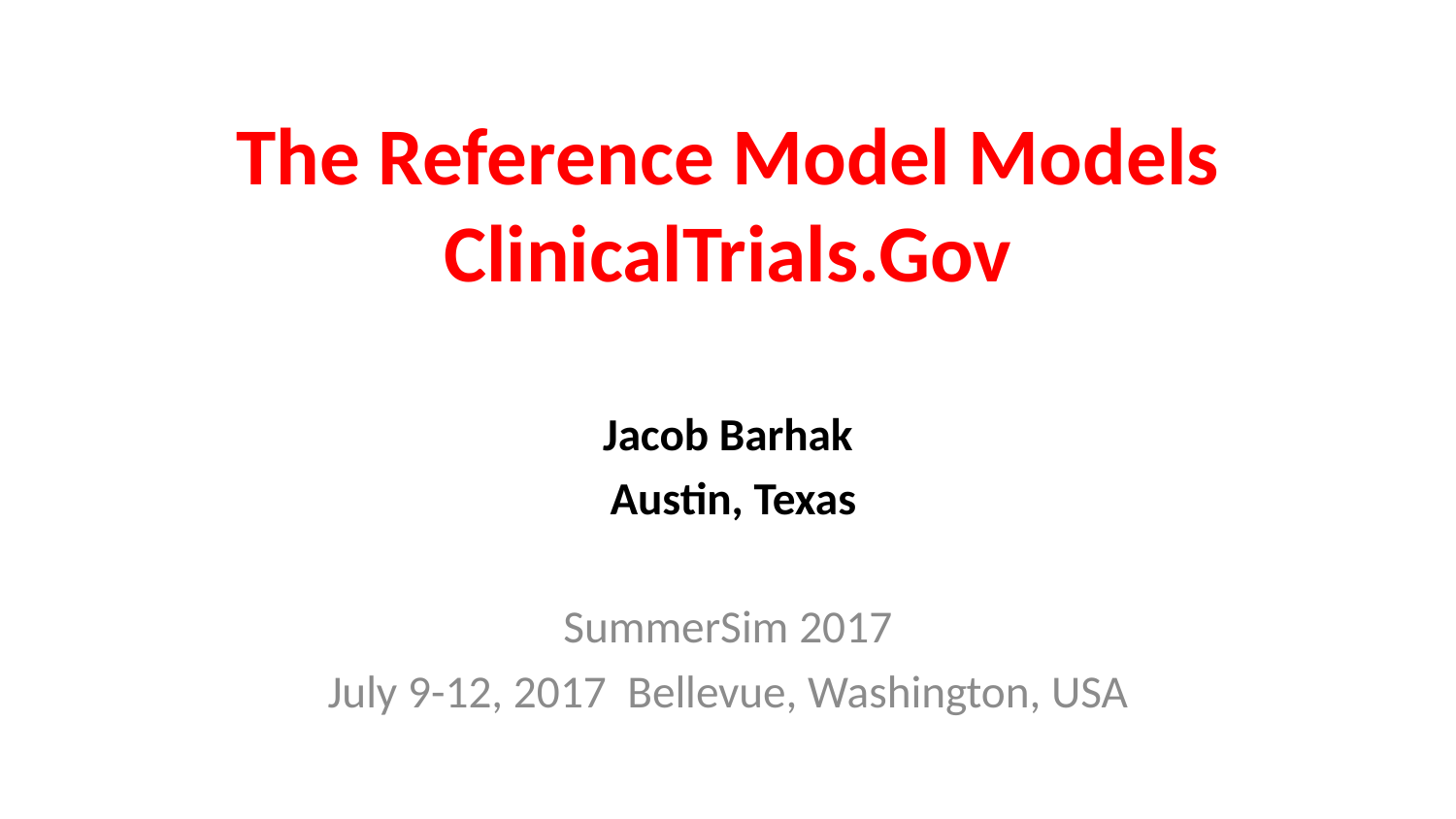

# The Reference Model Models ClinicalTrials.Gov
Jacob Barhak
 Austin, Texas

SummerSim 2017
July 9-12, 2017  Bellevue, Washington, USA